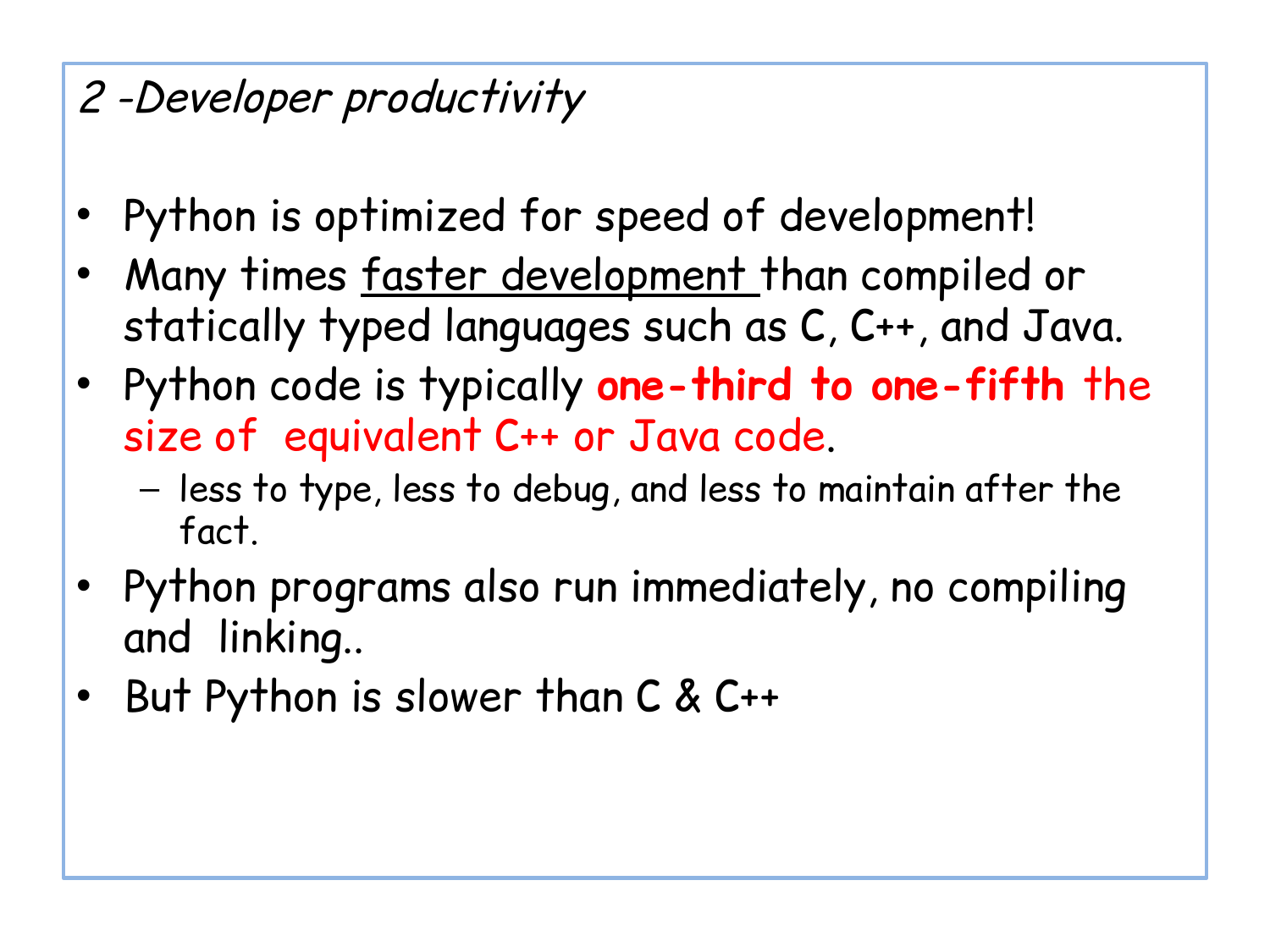

2 -Developer productivity

Python is optimized for speed of development!
Many times faster development than compiled or statically typed languages such as C, C++, and Java.
Python code is typically one-third to one-fifth the size of  equivalent C++ or Java code.
less to type, less to debug, and less to maintain after the fact.
Python programs also run immediately, no compiling and  linking..
But Python is slower than C & C++